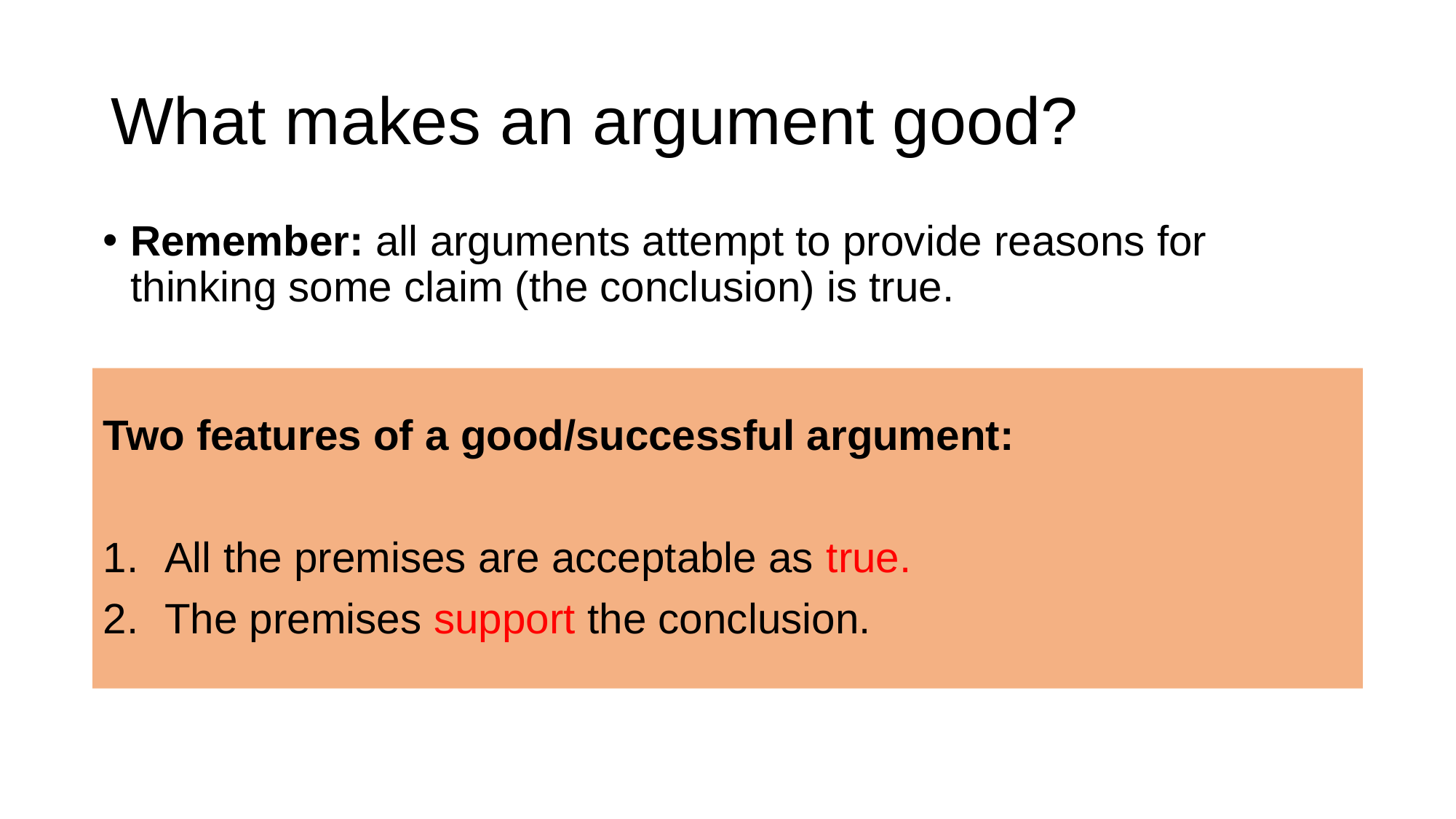

# What makes an argument good?
Remember: all arguments attempt to provide reasons for thinking some claim (the conclusion) is true.

Two features of a good/successful argument:

All the premises are acceptable as true.
The premises support the conclusion.